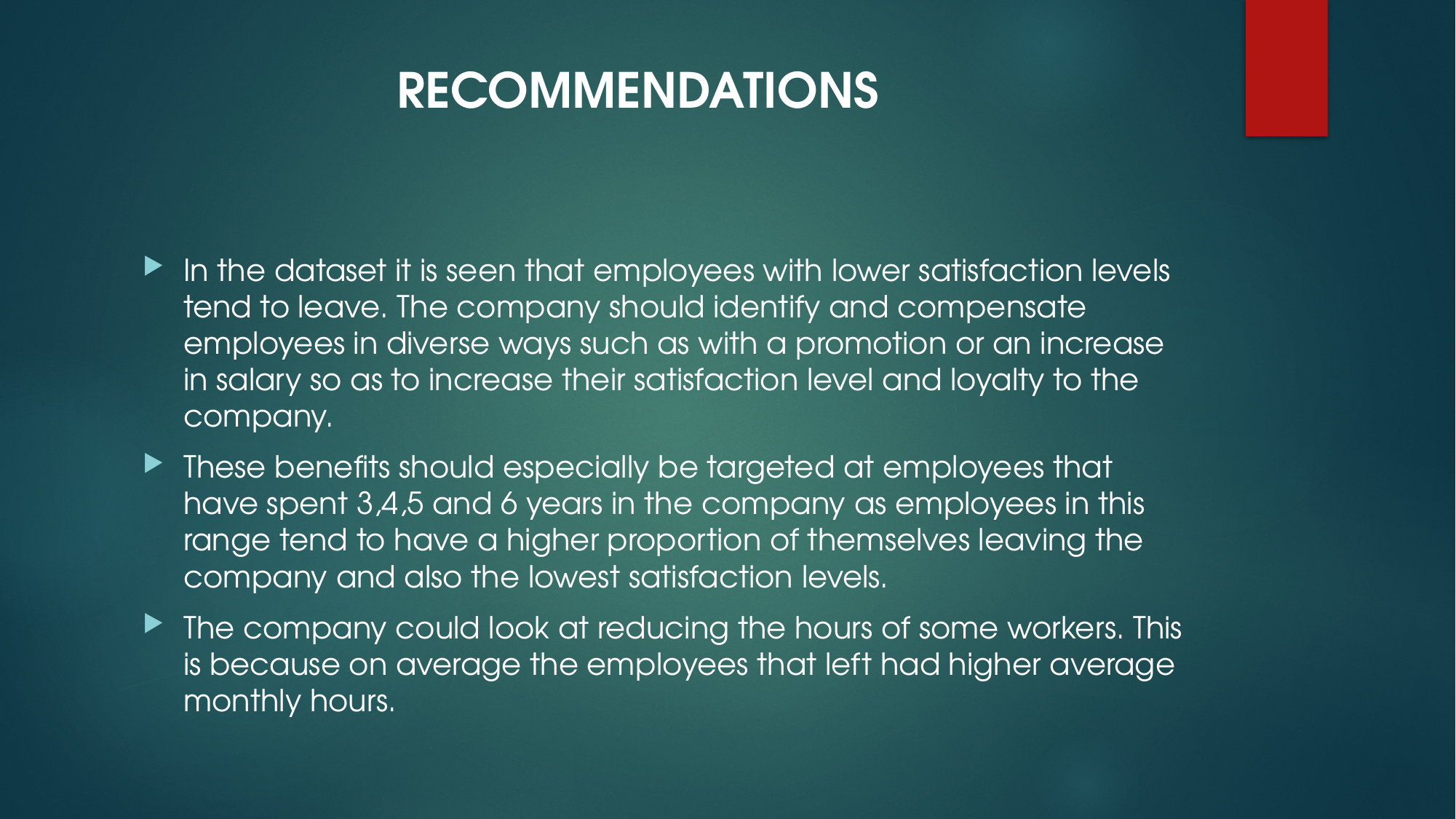

# RECOMMENDATIONS
In the dataset it is seen that employees with lower satisfaction levels tend to leave. The company should identify and compensate employees in diverse ways such as with a promotion or an increase in salary so as to increase their satisfaction level and loyalty to the company.
These benefits should especially be targeted at employees that have spent 3,4,5 and 6 years in the company as employees in this range tend to have a higher proportion of themselves leaving the company and also the lowest satisfaction levels.
The company could look at reducing the hours of some workers. This is because on average the employees that left had higher average monthly hours.